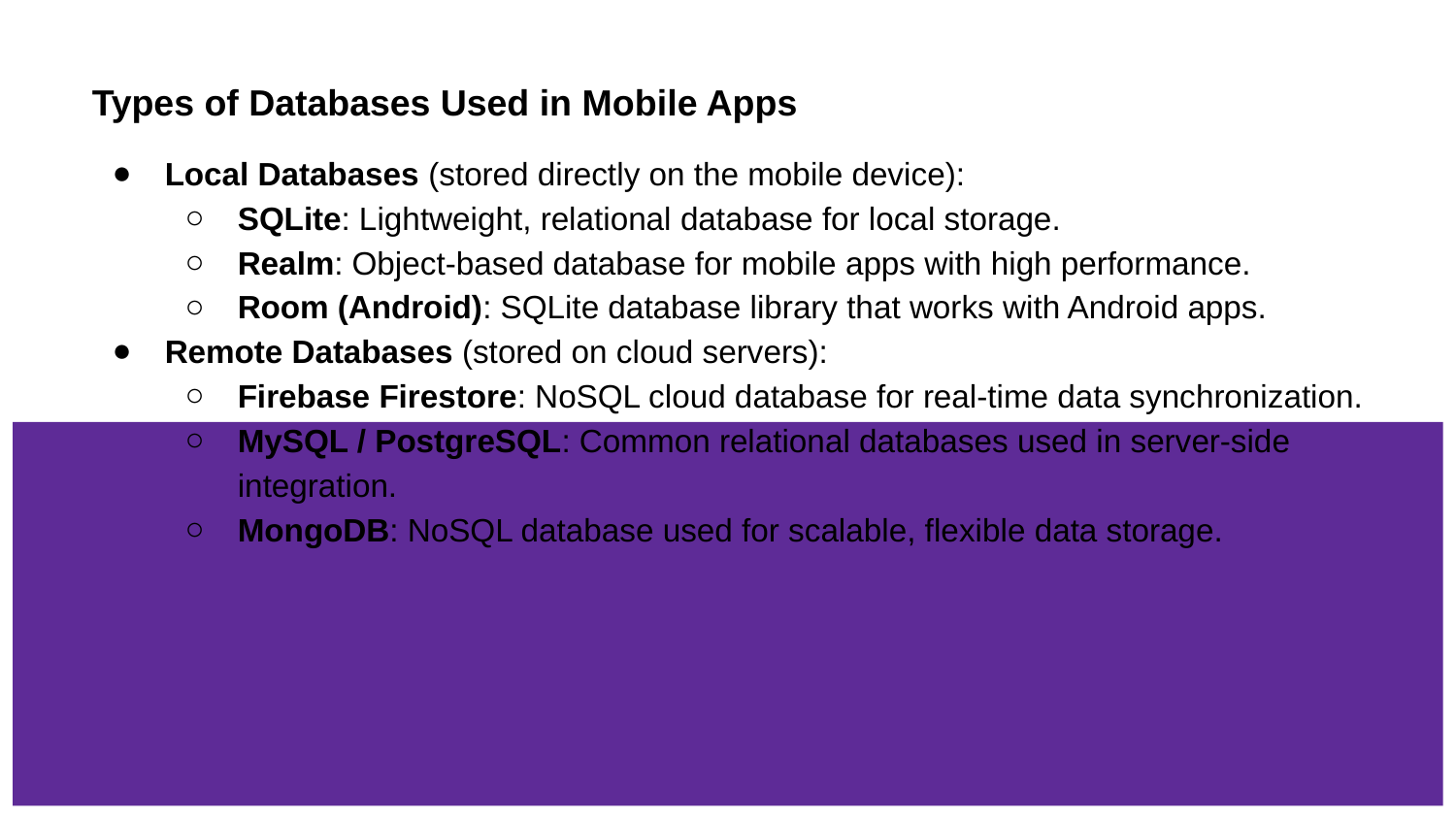

Types of Databases Used in Mobile Apps
Local Databases (stored directly on the mobile device):
SQLite: Lightweight, relational database for local storage.
Realm: Object-based database for mobile apps with high performance.
Room (Android): SQLite database library that works with Android apps.
Remote Databases (stored on cloud servers):
Firebase Firestore: NoSQL cloud database for real-time data synchronization.
MySQL / PostgreSQL: Common relational databases used in server-side integration.
MongoDB: NoSQL database used for scalable, flexible data storage.